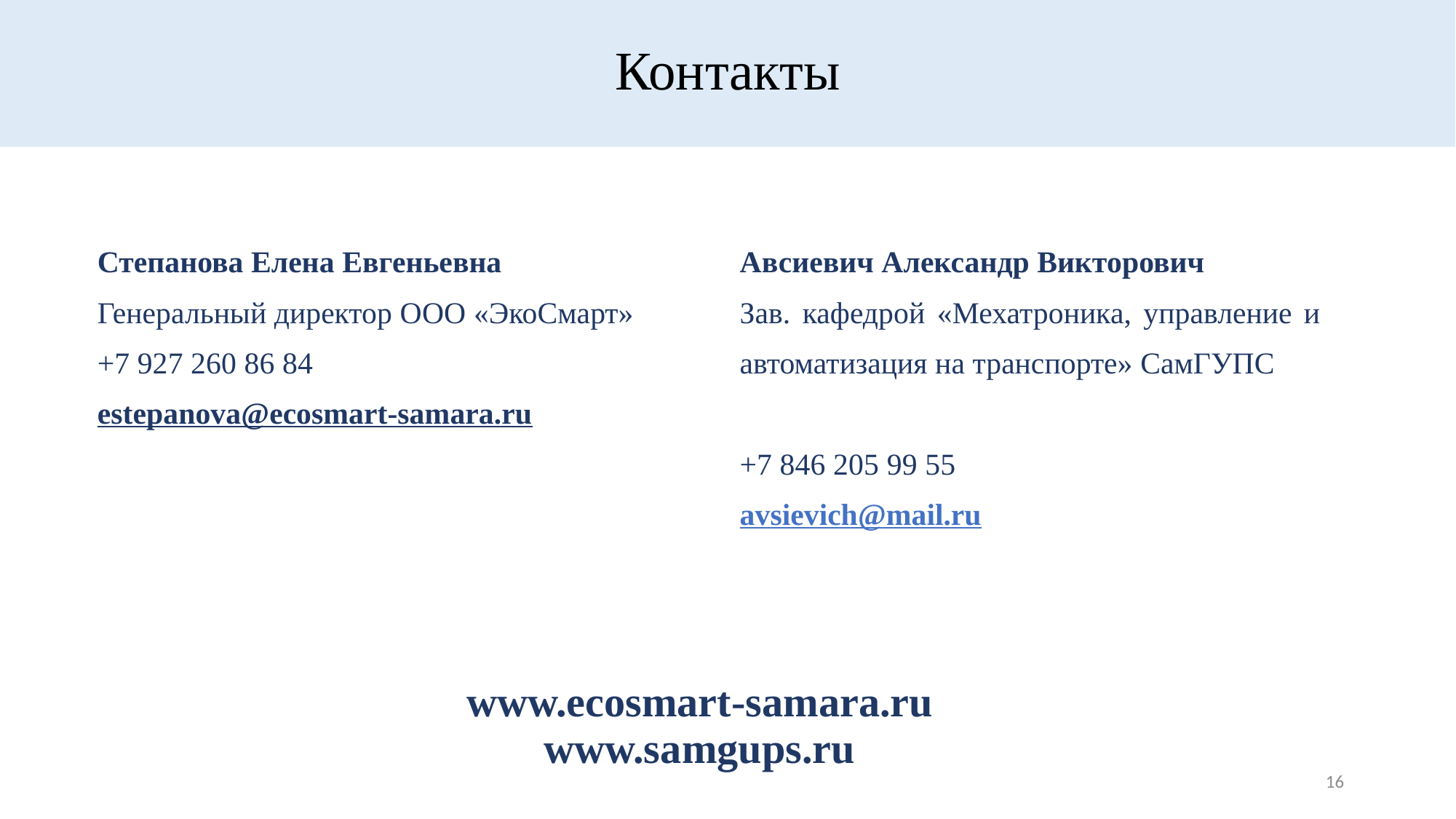

# Контакты
| Степанова Елена Евгеньевна Генеральный директор ООО «ЭкоСмарт» +7 927 260 86 84 estepanova@ecosmart-samara.ru | Авсиевич Александр Викторович Зав. кафедрой «Мехатроника, управление и автоматизация на транспорте» СамГУПС +7 846 205 99 55 avsievich@mail.ru |
| --- | --- |
| www.ecosmart-samara.ru www.samgups.ru |
| --- |
16